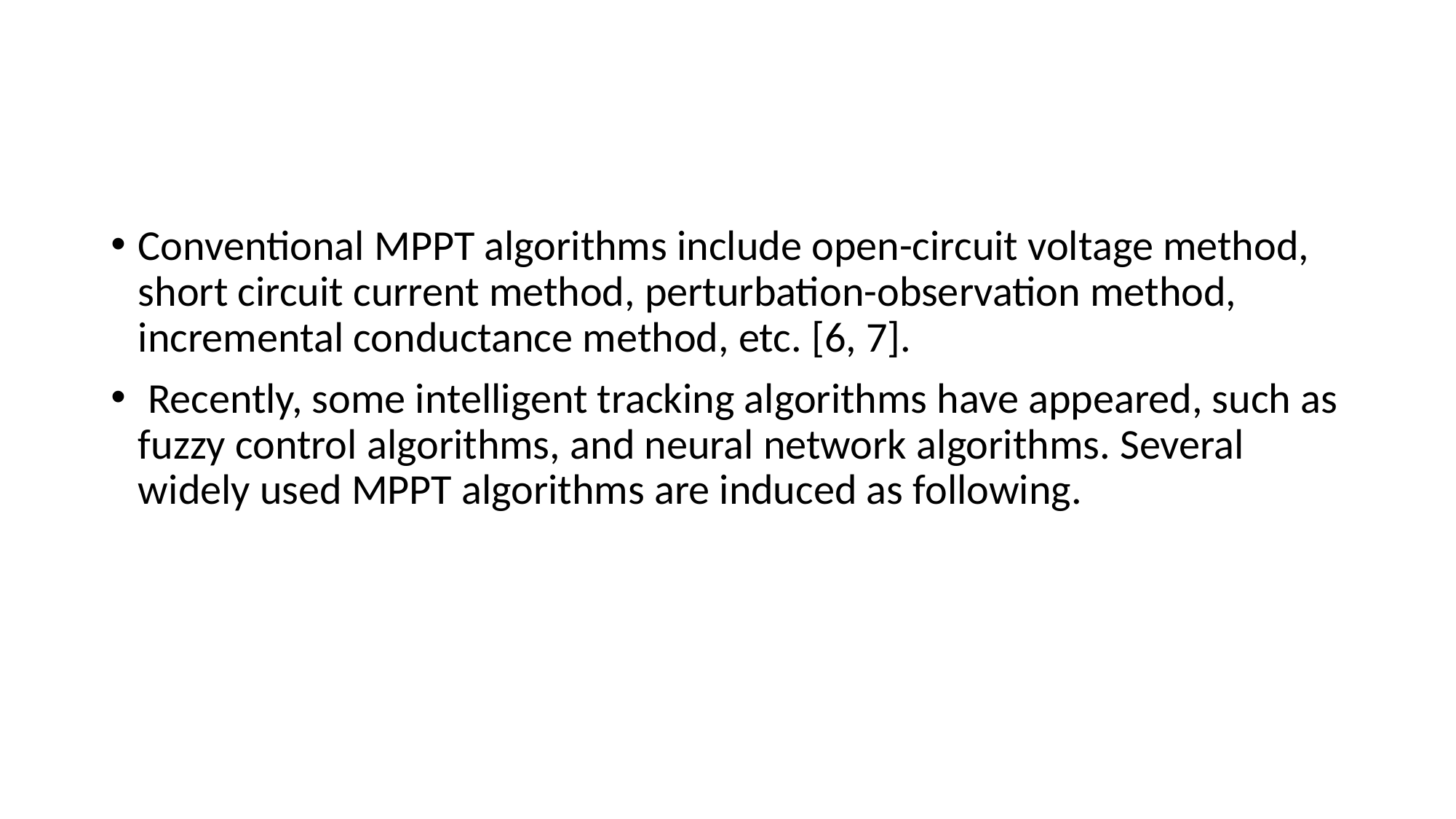

#
Conventional MPPT algorithms include open-circuit voltage method, short circuit current method, perturbation-observation method, incremental conductance method, etc. [6, 7].
 Recently, some intelligent tracking algorithms have appeared, such as fuzzy control algorithms, and neural network algorithms. Several widely used MPPT algorithms are induced as following.